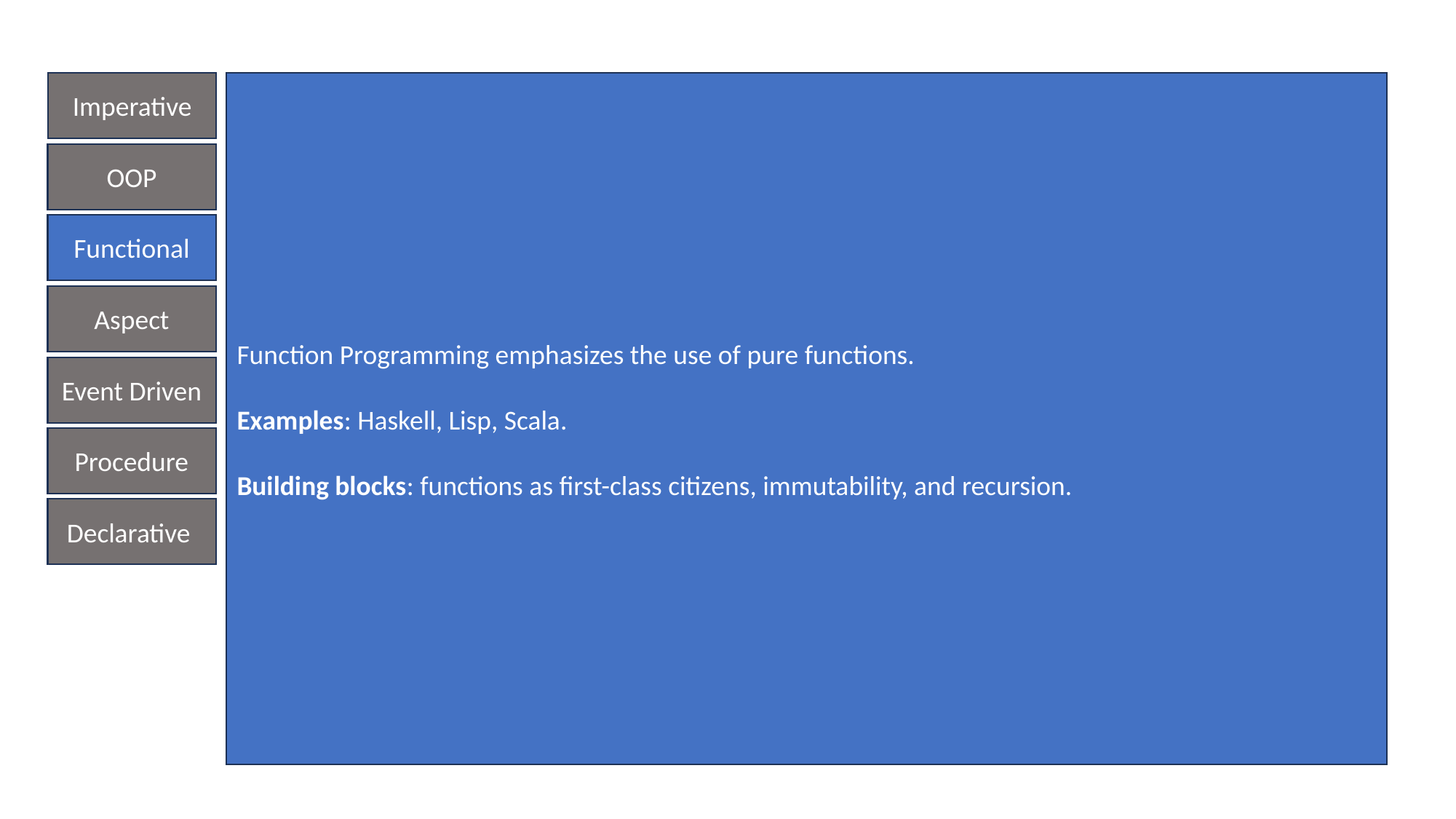

Function Programming emphasizes the use of pure functions.
Examples: Haskell, Lisp, Scala.

Building blocks: functions as first-class citizens, immutability, and recursion.
Imperative
OOP
Functional
Aspect
Event Driven
Procedure
Declarative